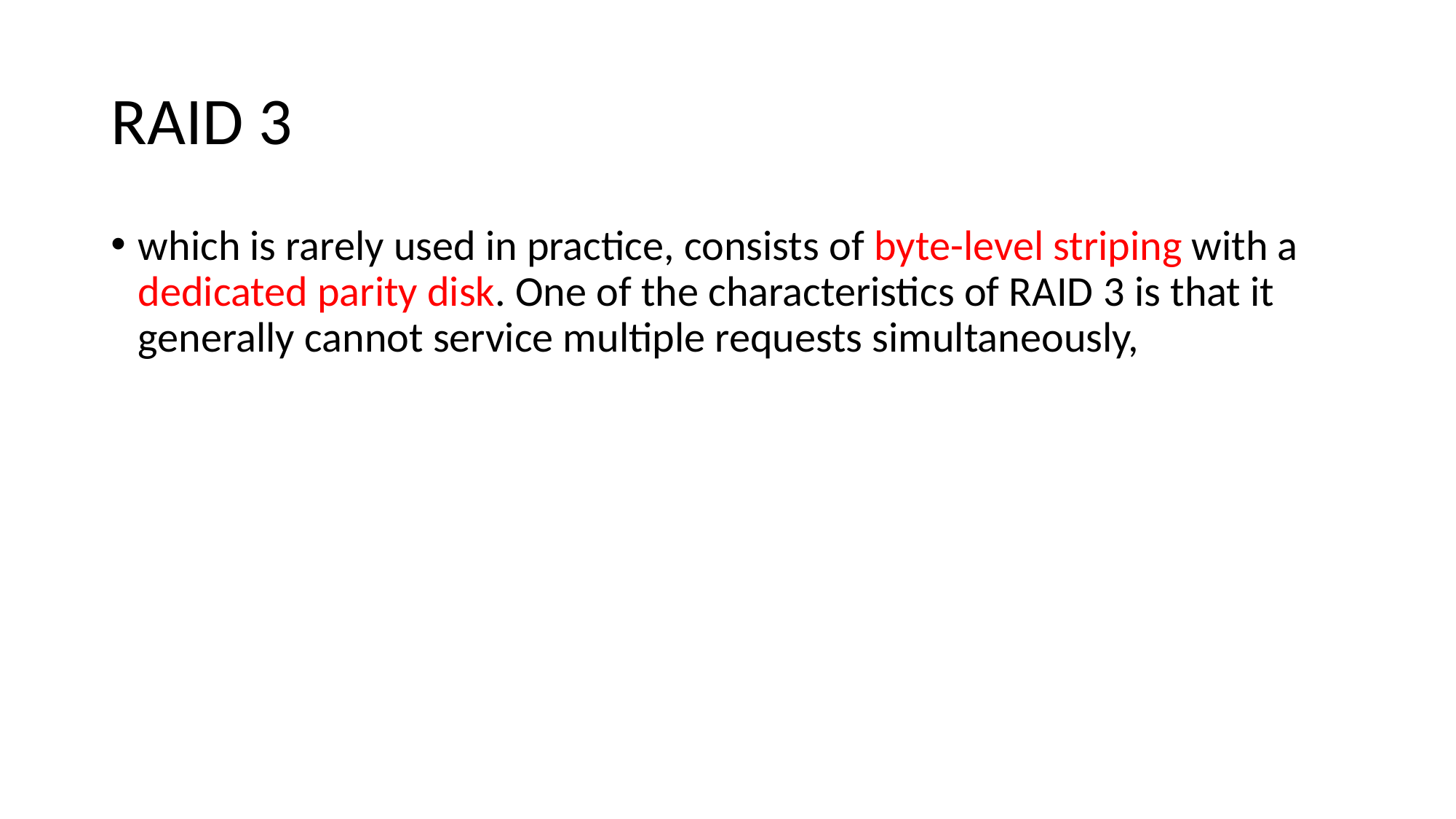

# RAID 3
which is rarely used in practice, consists of byte-level striping with a dedicated parity disk. One of the characteristics of RAID 3 is that it generally cannot service multiple requests simultaneously,